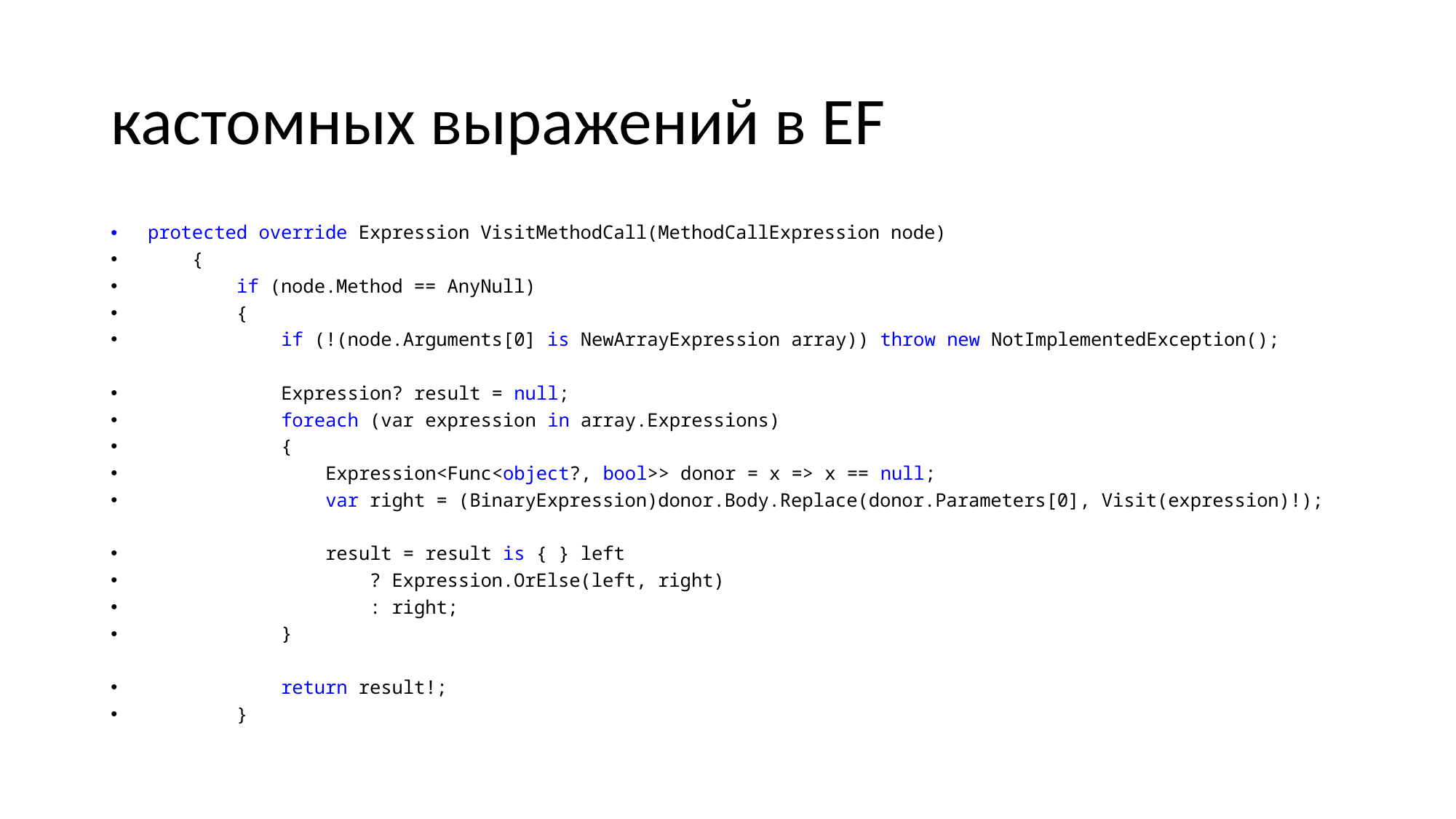

# кастомных выражений в EF
protected override Expression VisitMethodCall(MethodCallExpression node)
    {
        if (node.Method == AnyNull)
        {
            if (!(node.Arguments[0] is NewArrayExpression array)) throw new NotImplementedException();

            Expression? result = null;
            foreach (var expression in array.Expressions)
            {
                Expression<Func<object?, bool>> donor = x => x == null;
                var right = (BinaryExpression)donor.Body.Replace(donor.Parameters[0], Visit(expression)!);

                result = result is { } left
                    ? Expression.OrElse(left, right)
                    : right;
            }

            return result!;
        }